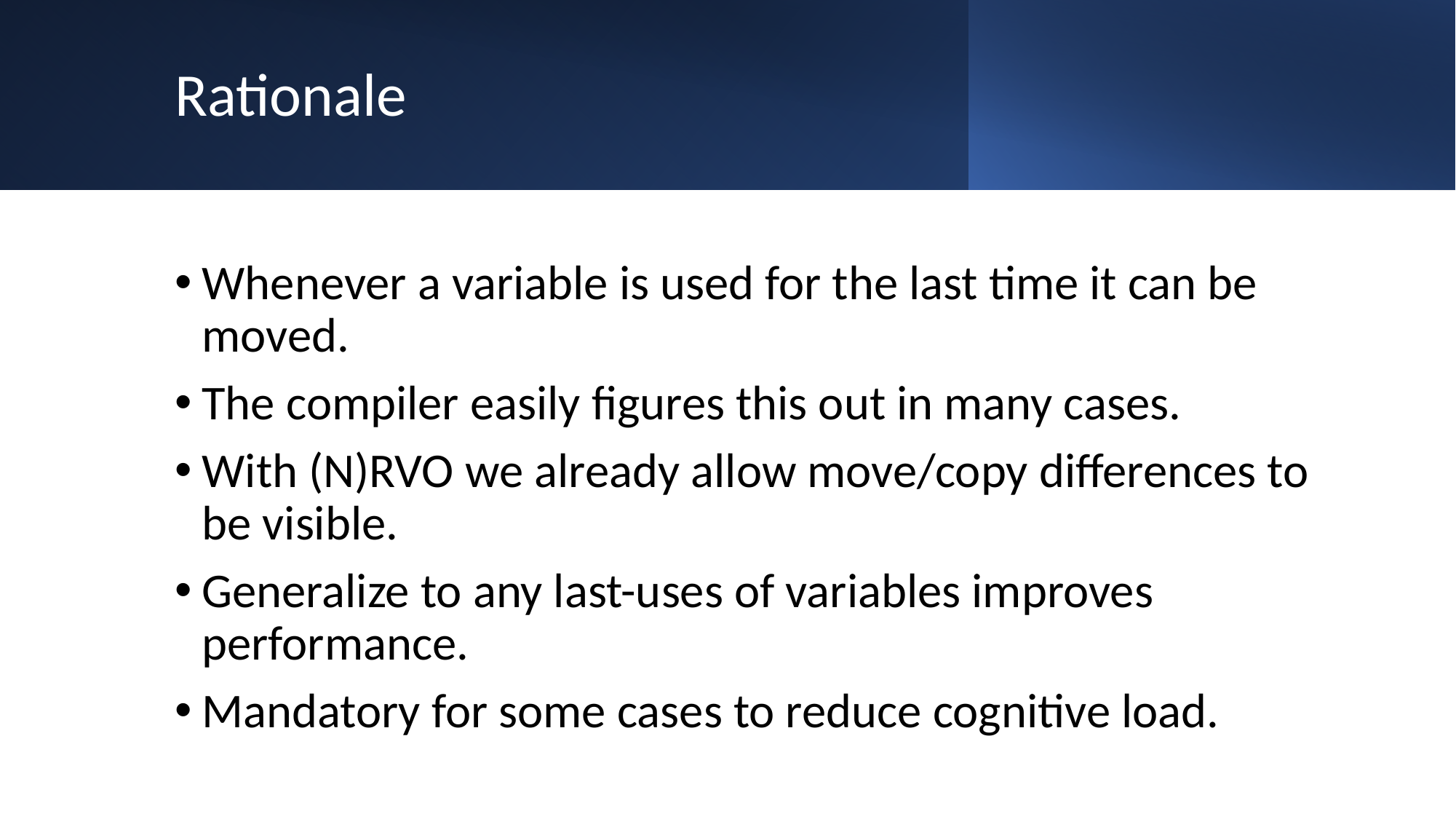

# Rationale
Whenever a variable is used for the last time it can be moved.
The compiler easily figures this out in many cases.
With (N)RVO we already allow move/copy differences to be visible.
Generalize to any last-uses of variables improves performance.
Mandatory for some cases to reduce cognitive load.